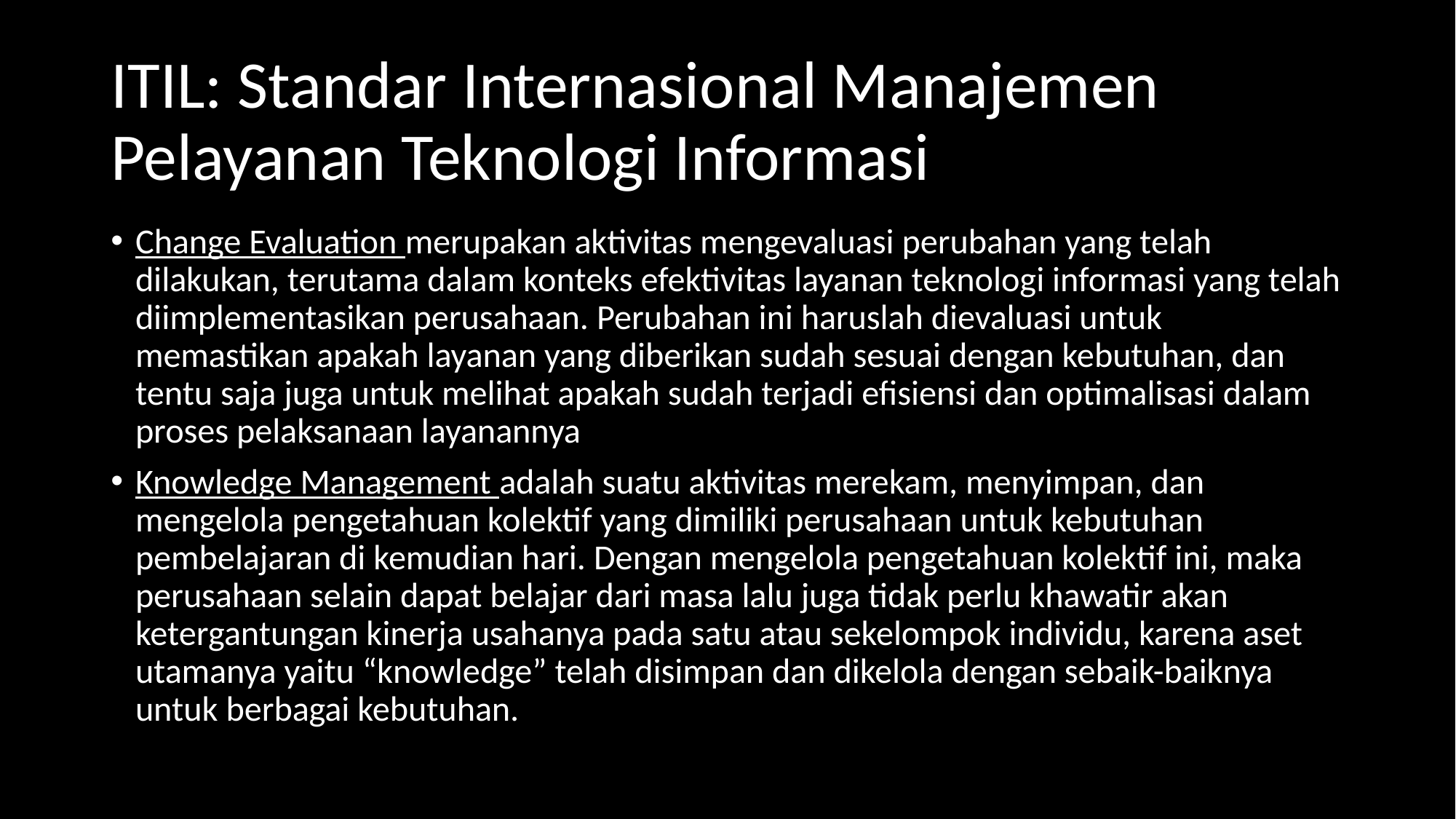

# ITIL: Standar Internasional Manajemen Pelayanan Teknologi Informasi
Change Evaluation merupakan aktivitas mengevaluasi perubahan yang telah dilakukan, terutama dalam konteks efektivitas layanan teknologi informasi yang telah diimplementasikan perusahaan. Perubahan ini haruslah dievaluasi untuk memastikan apakah layanan yang diberikan sudah sesuai dengan kebutuhan, dan tentu saja juga untuk melihat apakah sudah terjadi efisiensi dan optimalisasi dalam proses pelaksanaan layanannya
Knowledge Management adalah suatu aktivitas merekam, menyimpan, dan mengelola pengetahuan kolektif yang dimiliki perusahaan untuk kebutuhan pembelajaran di kemudian hari. Dengan mengelola pengetahuan kolektif ini, maka perusahaan selain dapat belajar dari masa lalu juga tidak perlu khawatir akan ketergantungan kinerja usahanya pada satu atau sekelompok individu, karena aset utamanya yaitu “knowledge” telah disimpan dan dikelola dengan sebaik-baiknya untuk berbagai kebutuhan.